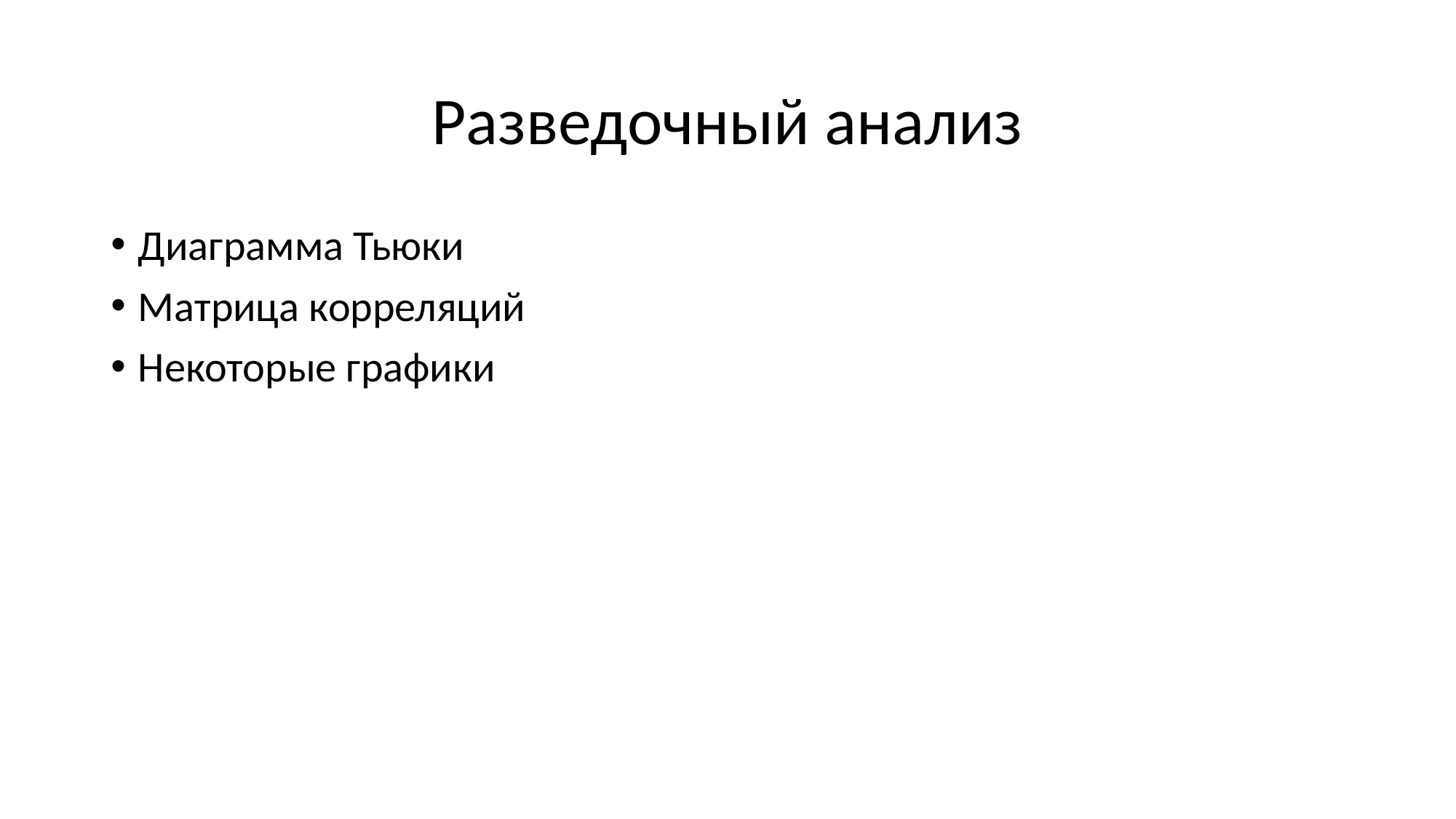

# Разведочный анализ
Диаграмма Тьюки
Матрица корреляций
Некоторые графики